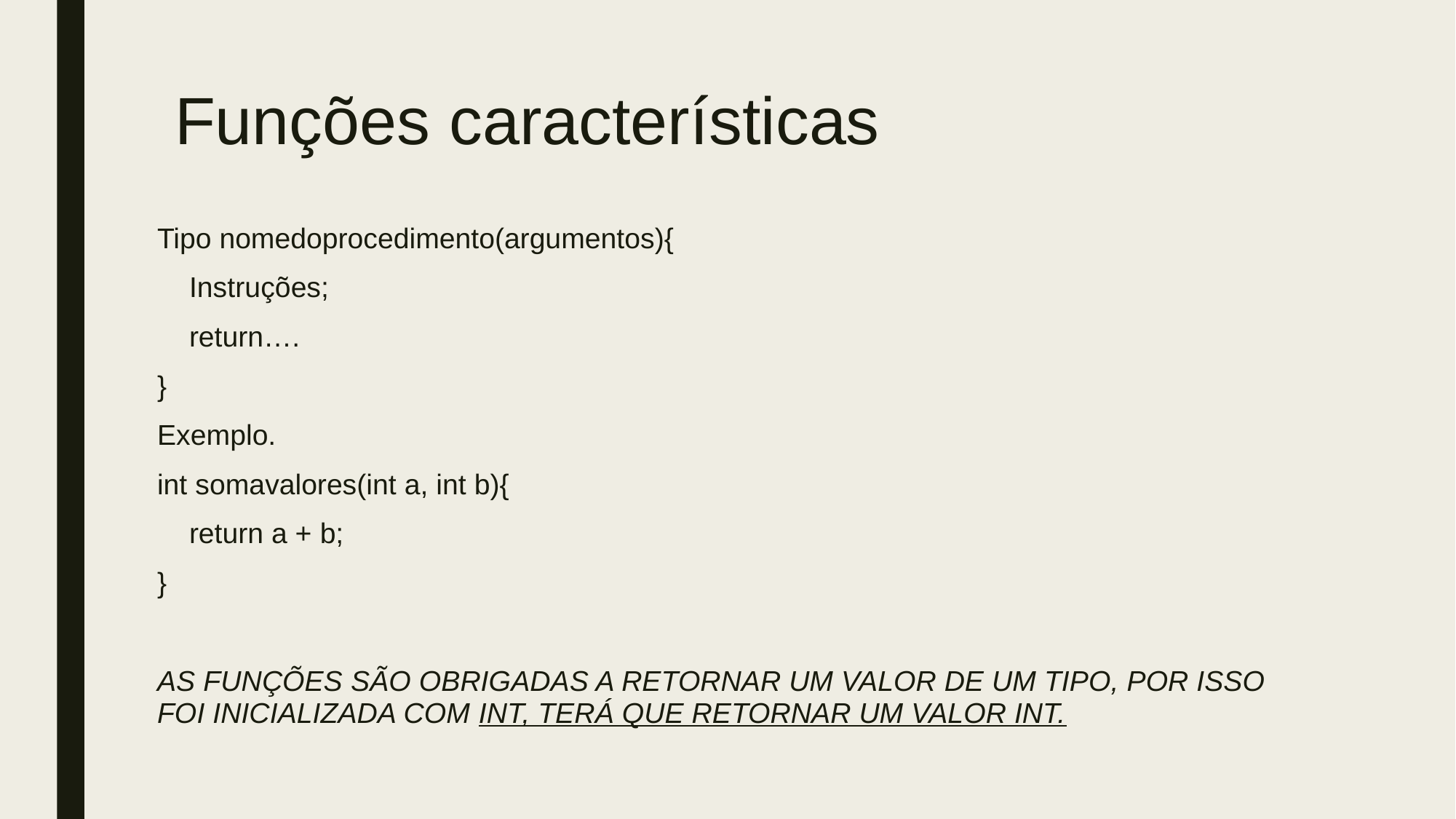

# Funções características
Tipo nomedoprocedimento(argumentos){
    Instruções;
    return….
}
Exemplo.
int somavalores(int a, int b){
    return a + b;
}

AS FUNÇÕES SÃO OBRIGADAS A RETORNAR UM VALOR DE UM TIPO, POR ISSO FOI INICIALIZADA COM INT, TERÁ QUE RETORNAR UM VALOR INT.